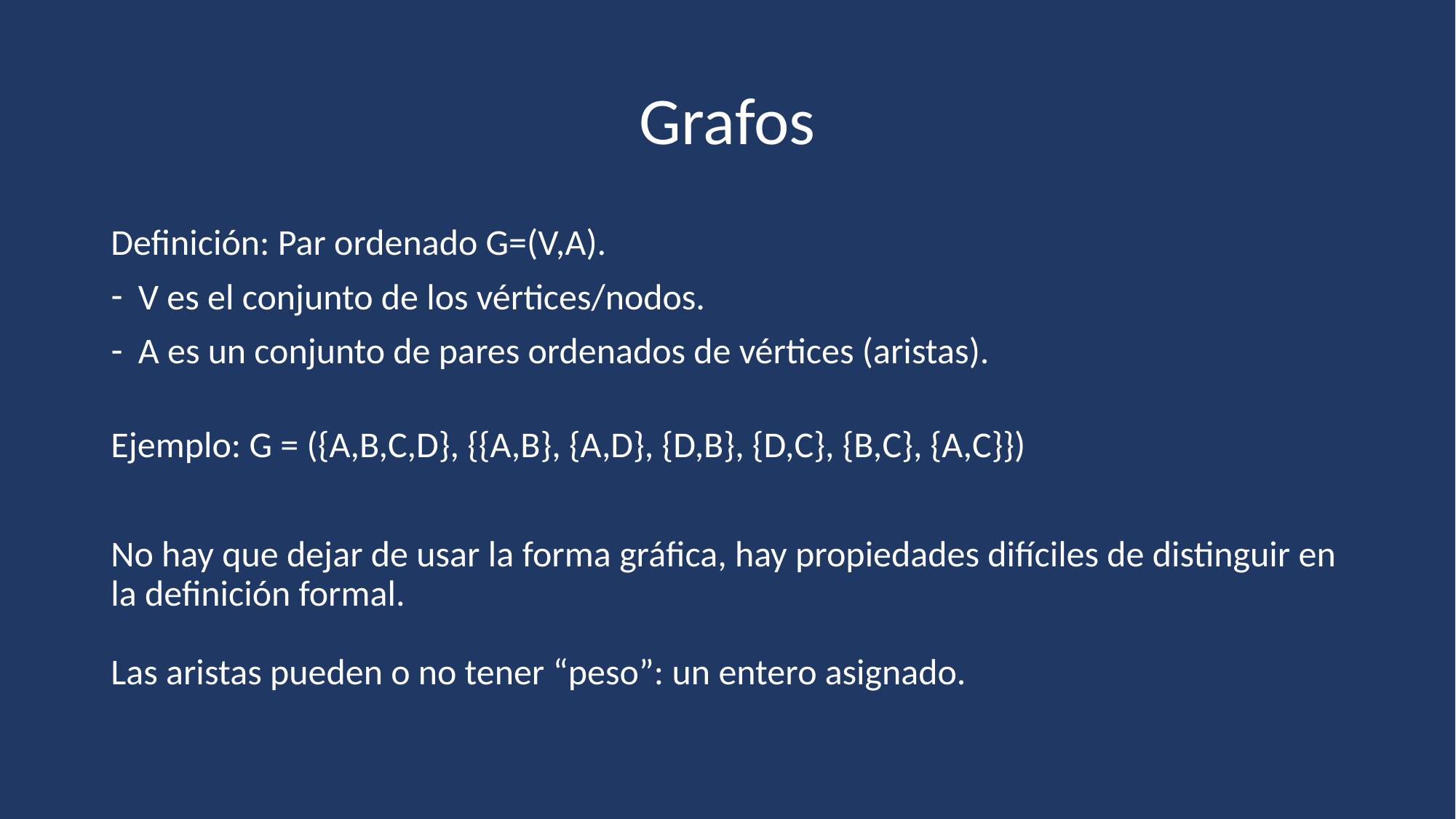

# Grafos
Definición: Par ordenado G=(V,A).
V es el conjunto de los vértices/nodos.
A es un conjunto de pares ordenados de vértices (aristas).
Ejemplo: G = ({A,B,C,D}, {{A,B}, {A,D}, {D,B}, {D,C}, {B,C}, {A,C}})

No hay que dejar de usar la forma gráfica, hay propiedades difíciles de distinguir en la definición formal.
Las aristas pueden o no tener “peso”: un entero asignado.